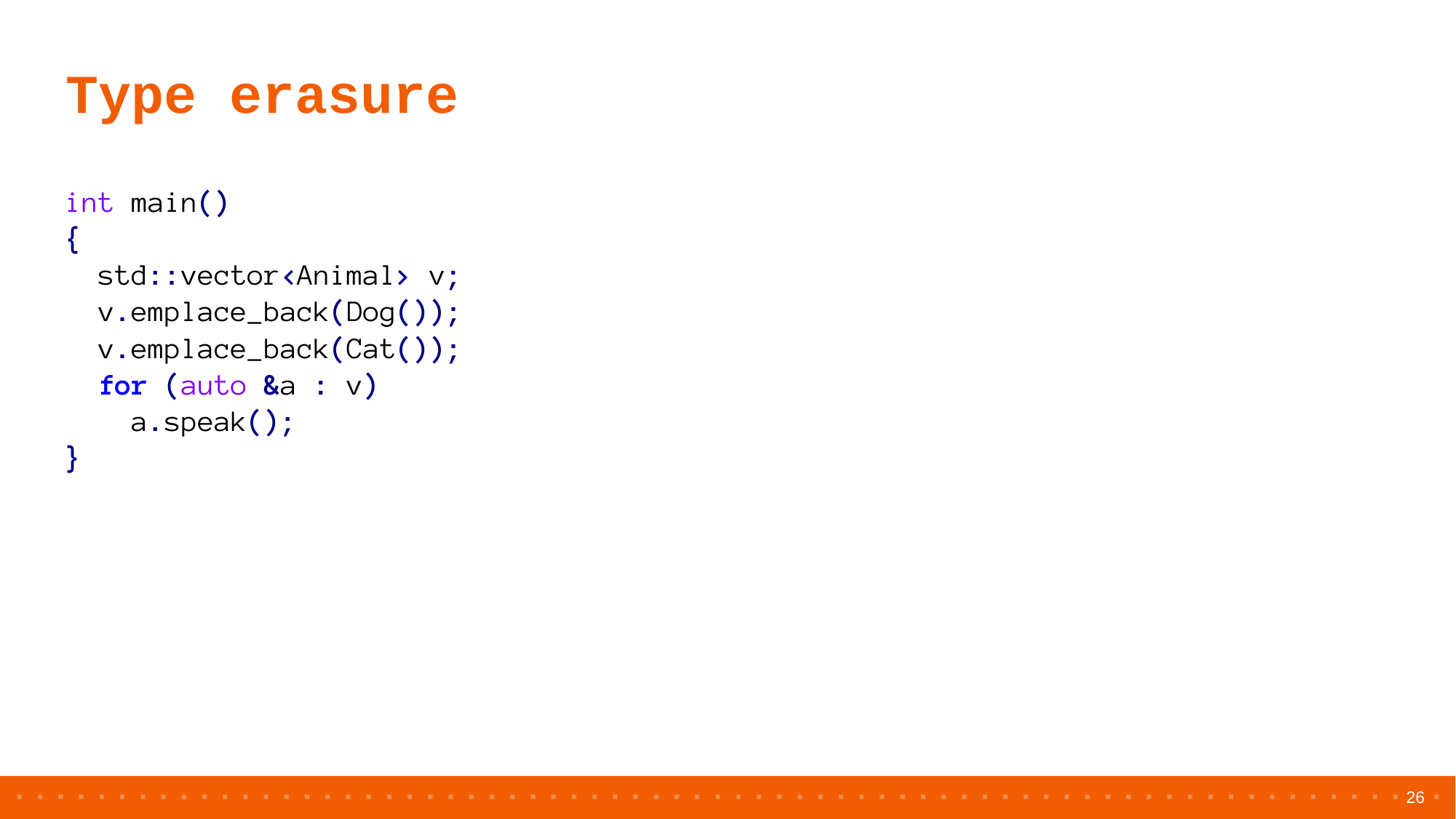

# Type erasure
int main()
{
  std::vector<Animal> v;
  v.emplace_back(Dog());
  v.emplace_back(Cat());
  for (auto &a : v)
    a.speak();
}
26